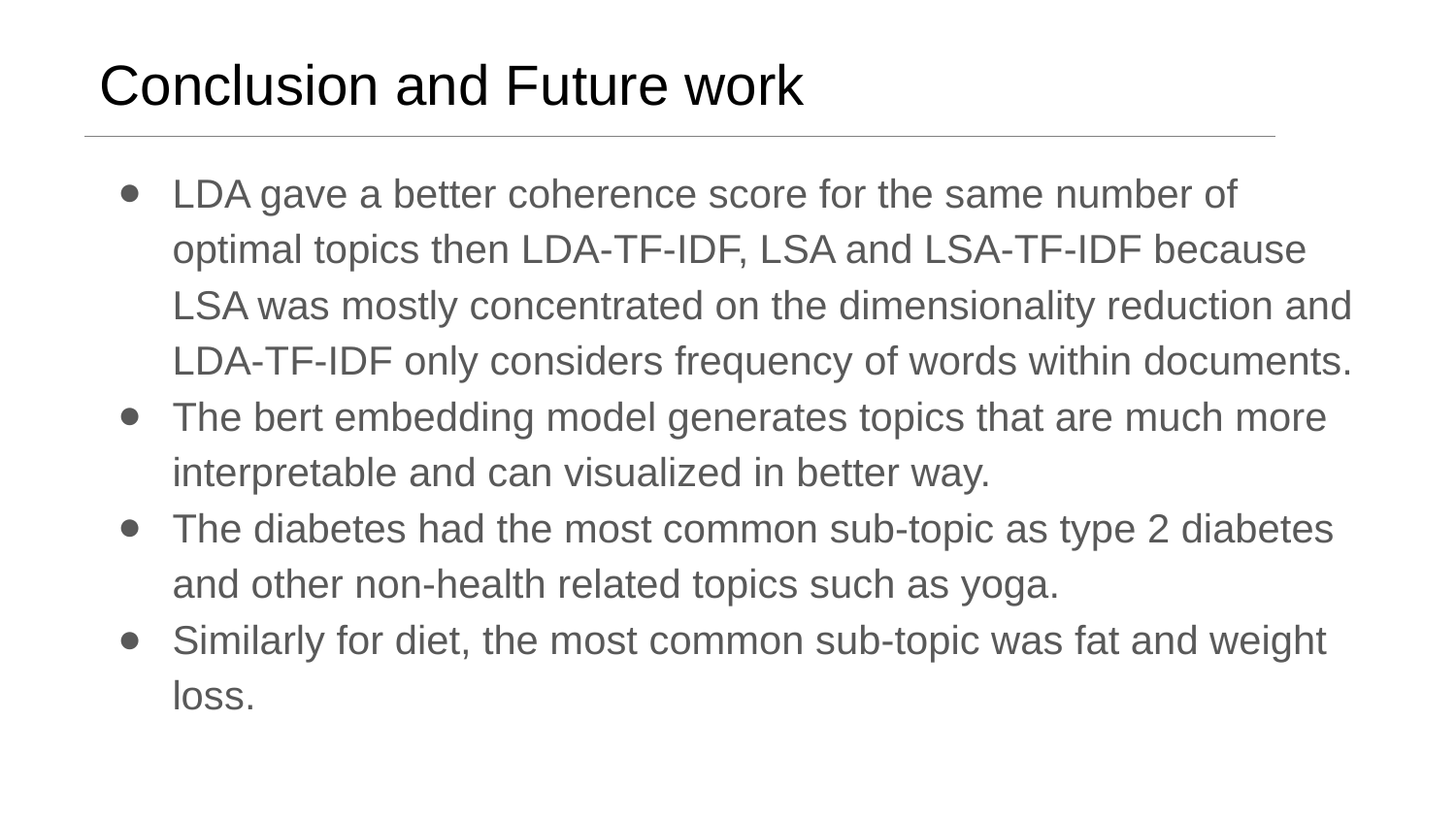

# Conclusion and Future work
LDA gave a better coherence score for the same number of optimal topics then LDA-TF-IDF, LSA and LSA-TF-IDF because LSA was mostly concentrated on the dimensionality reduction and LDA-TF-IDF only considers frequency of words within documents.
The bert embedding model generates topics that are much more interpretable and can visualized in better way.
The diabetes had the most common sub-topic as type 2 diabetes and other non-health related topics such as yoga.
Similarly for diet, the most common sub-topic was fat and weight loss.